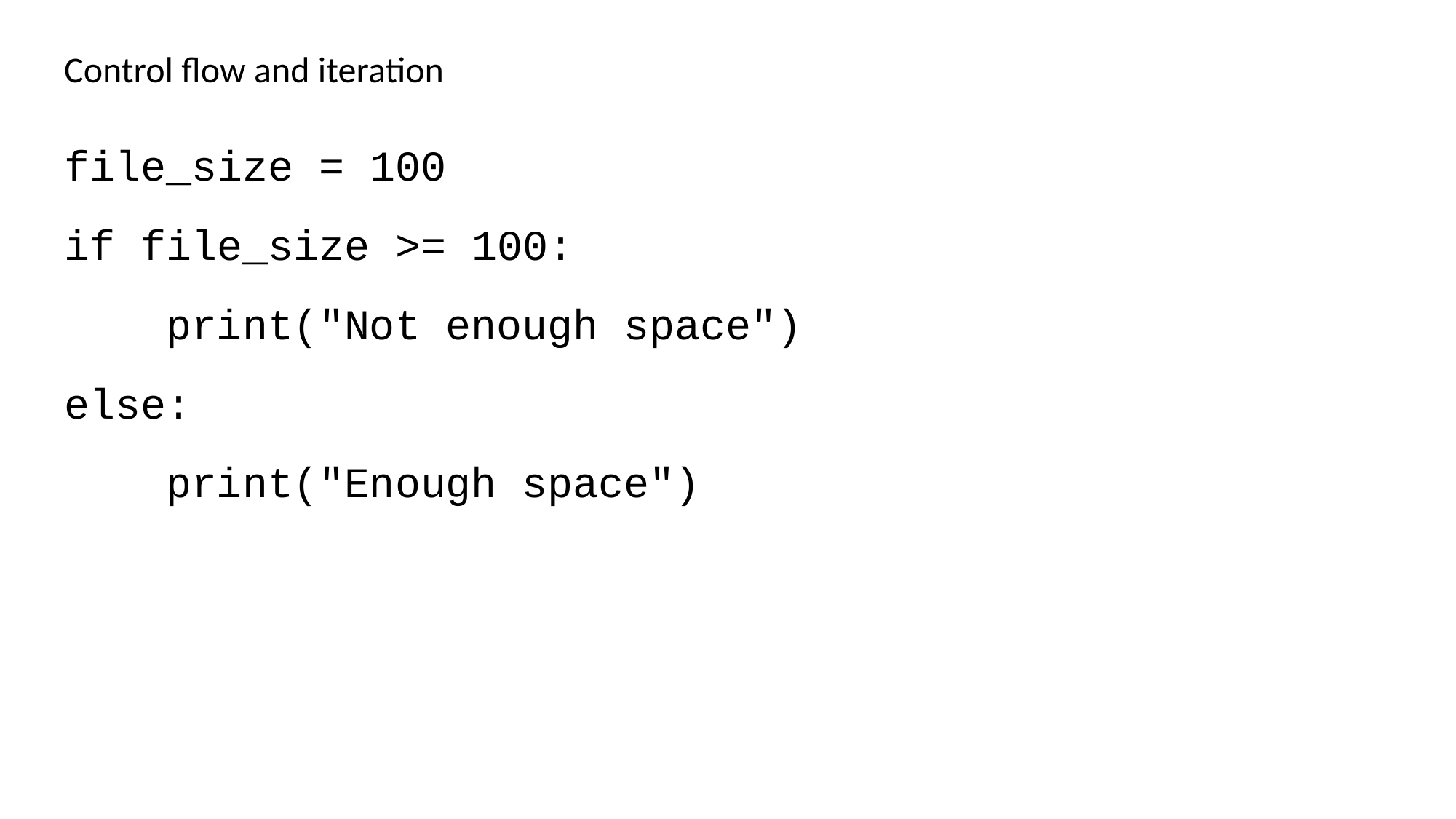

# Control flow and iteration
file_size = 100
if file_size >= 100:
    print("Not enough space")
else:
    print("Enough space")